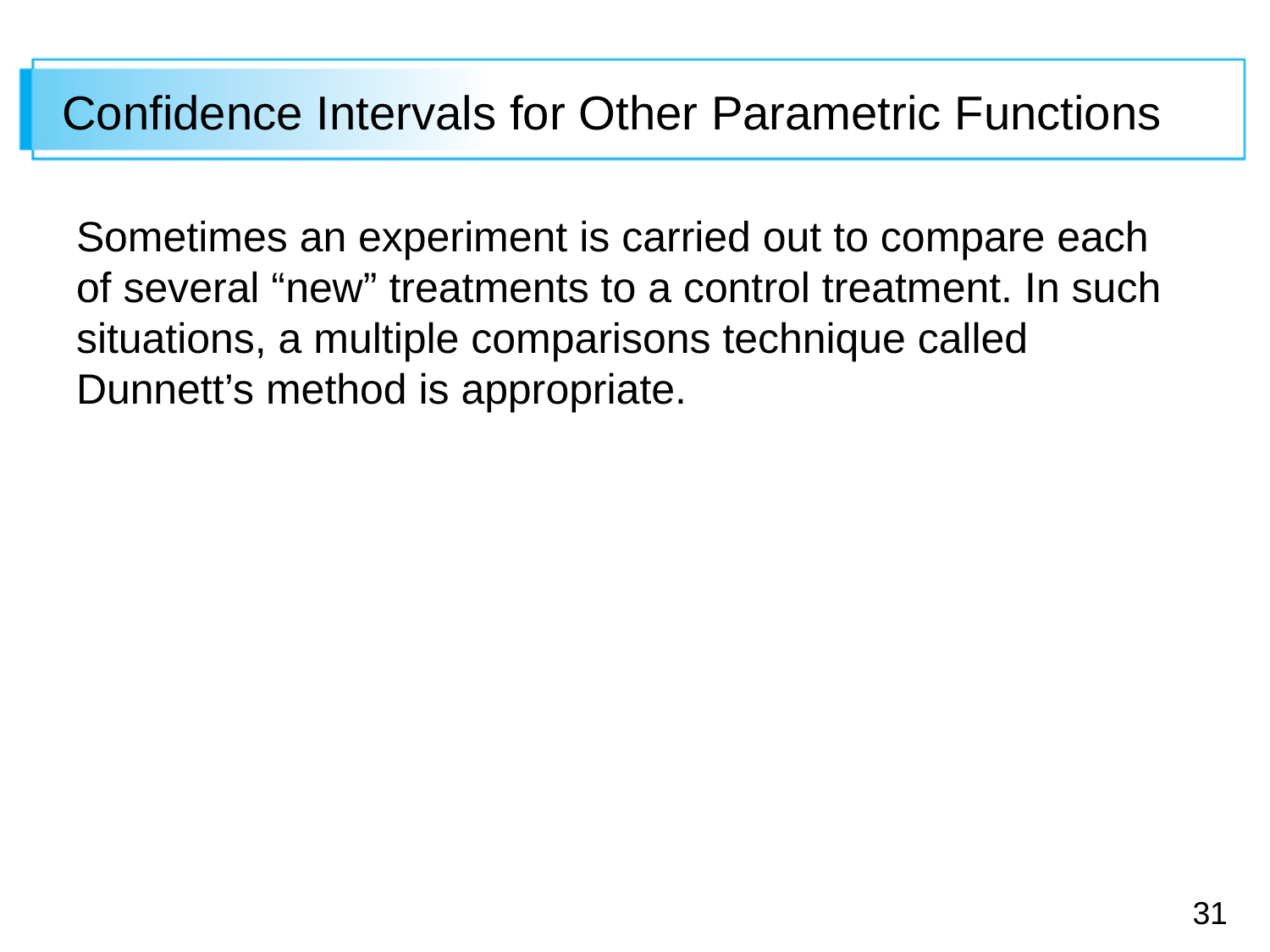

# Confidence Intervals for Other Parametric Functions
Sometimes an experiment is carried out to compare each of several “new” treatments to a control treatment. In such situations, a multiple comparisons technique called Dunnett’s method is appropriate.